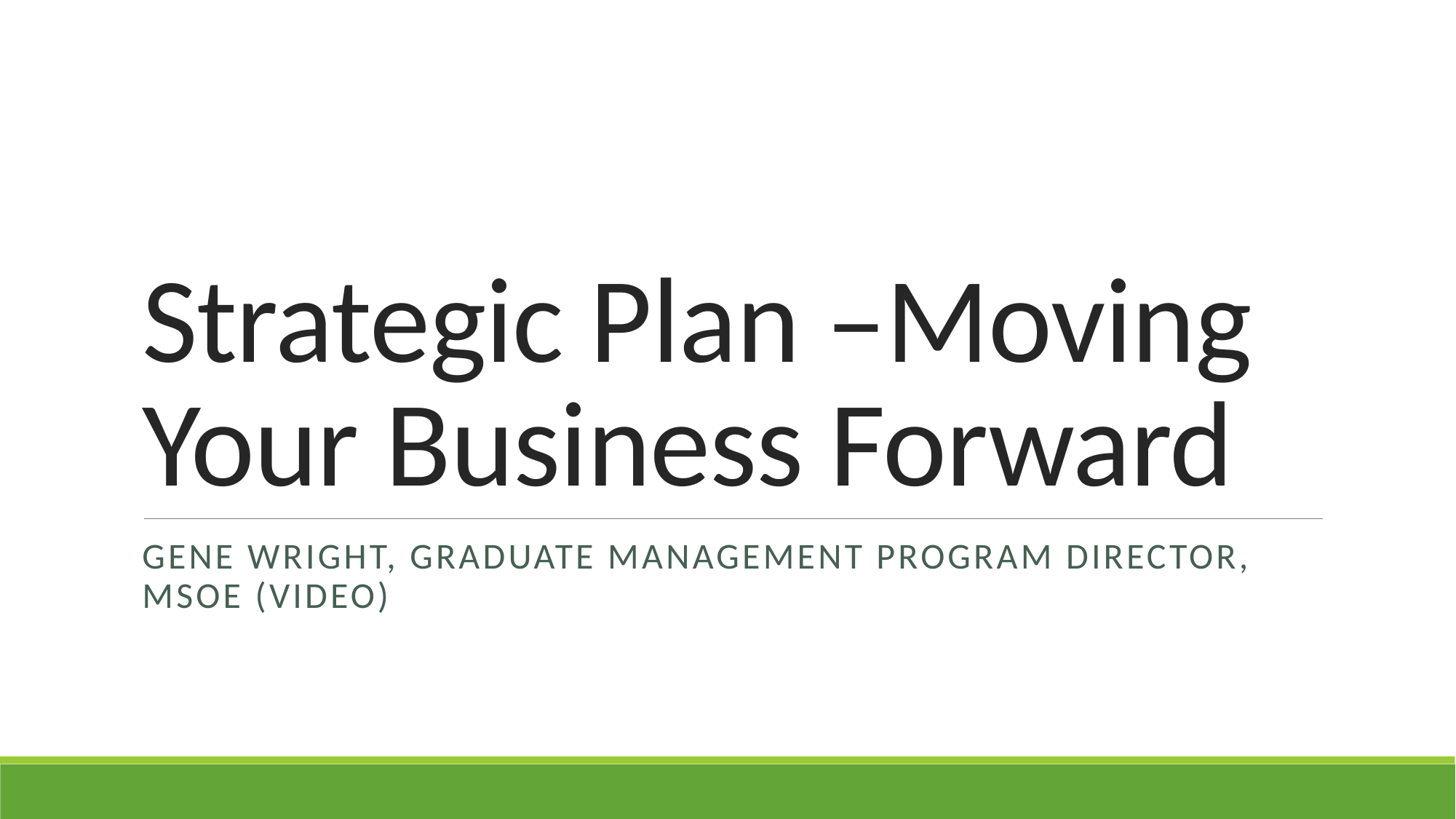

# Strategic Plan –Moving Your Business Forward
Gene Wright, Graduate Management Program Director, MSOE (Video)